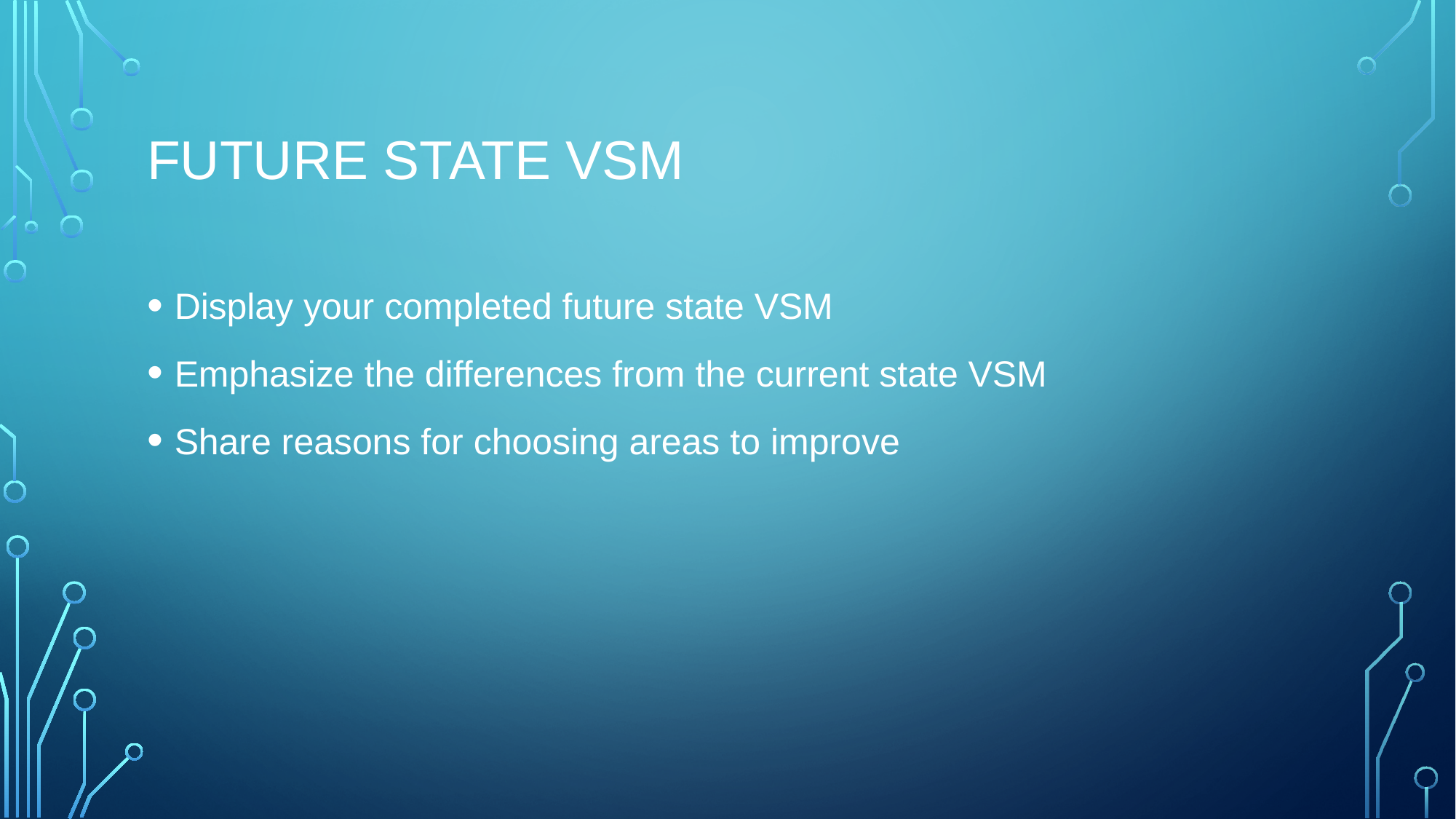

# Future state VSM
Display your completed future state VSM
Emphasize the differences from the current state VSM
Share reasons for choosing areas to improve